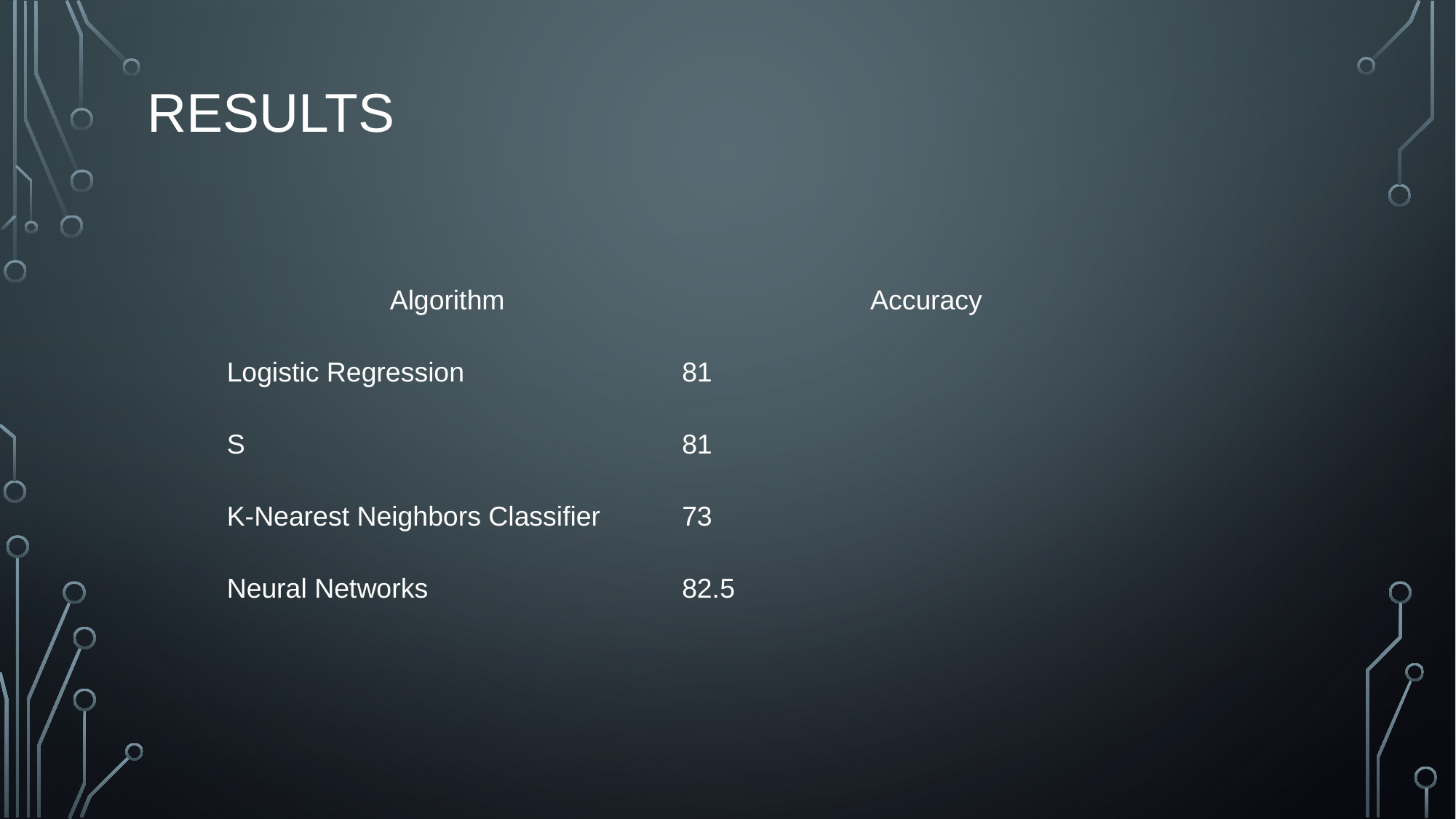

# Results
| Algorithm | Accuracy |
| --- | --- |
| Logistic Regression | 81 |
| S | 81 |
| K-Nearest Neighbors Classifier | 73 |
| Neural Networks | 82.5 |